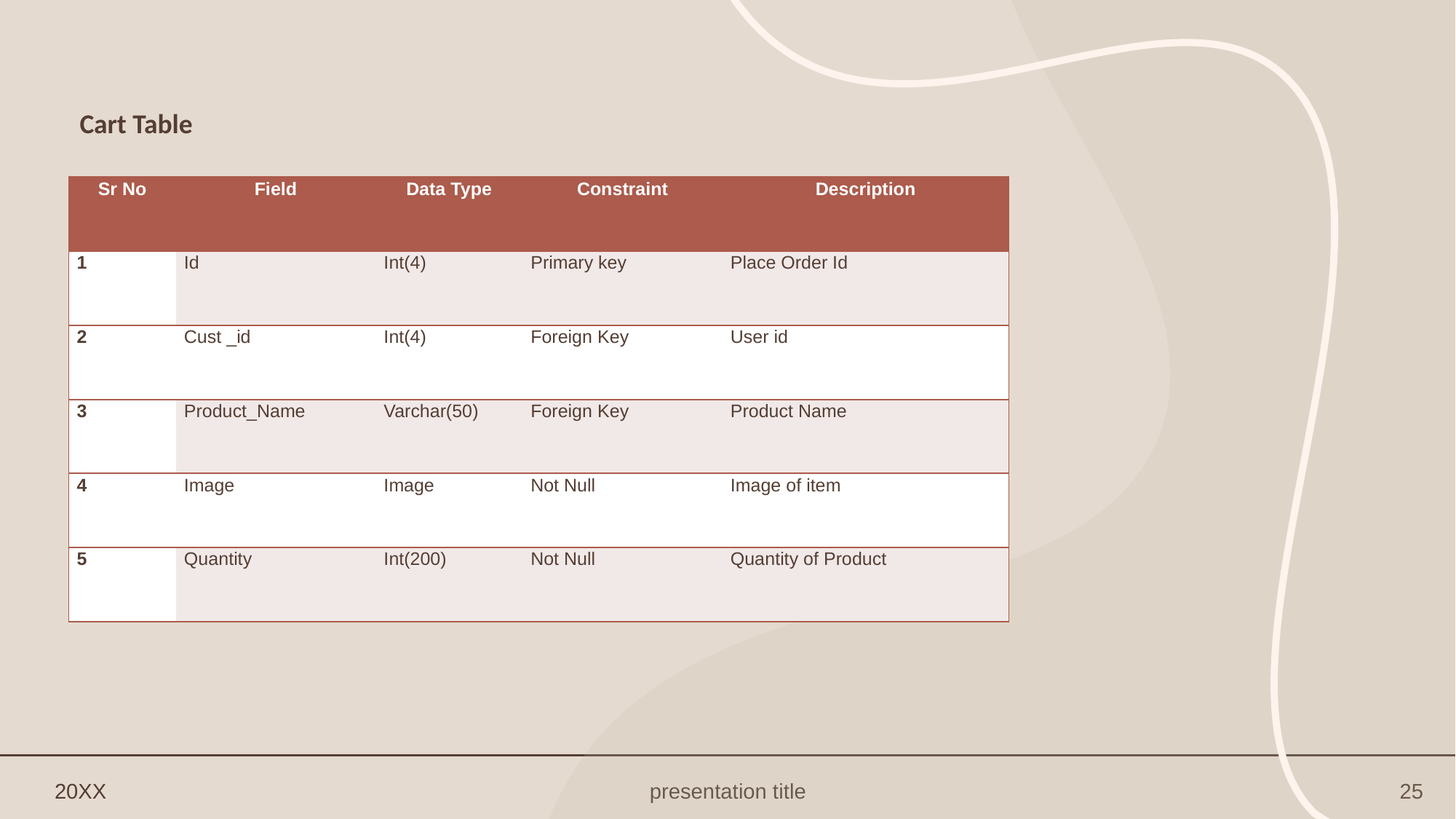

# Cart Table
| Sr No | Field | Data Type | Constraint | Description |
| --- | --- | --- | --- | --- |
| 1 | Id | Int(4) | Primary key | Place Order Id |
| 2 | Cust \_id | Int(4) | Foreign Key | User id |
| 3 | Product\_Name | Varchar(50) | Foreign Key | Product Name |
| 4 | Image | Image | Not Null | Image of item |
| 5 | Quantity | Int(200) | Not Null | Quantity of Product |
20XX
presentation title
25